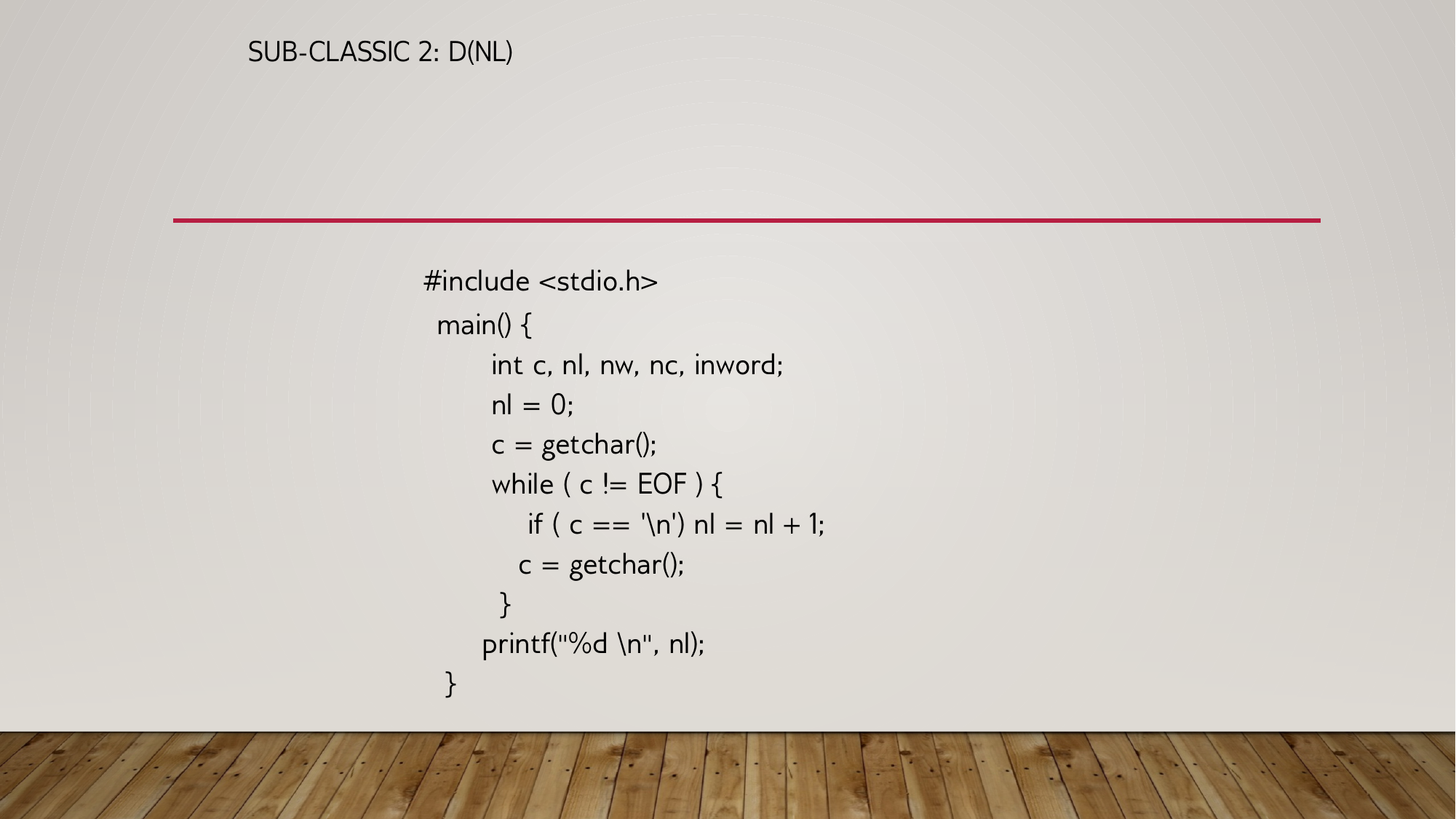

# Sub-Classic 2: D(NL)
 #include <stdio.h>
   main() {
         int c, nl, nw, nc, inword;
         nl = 0;
         c = getchar();
         while ( c != EOF ) {
             if ( c == '\n') nl = nl + 1;
            c = getchar();
          }
        printf("%d \n", nl);
    }